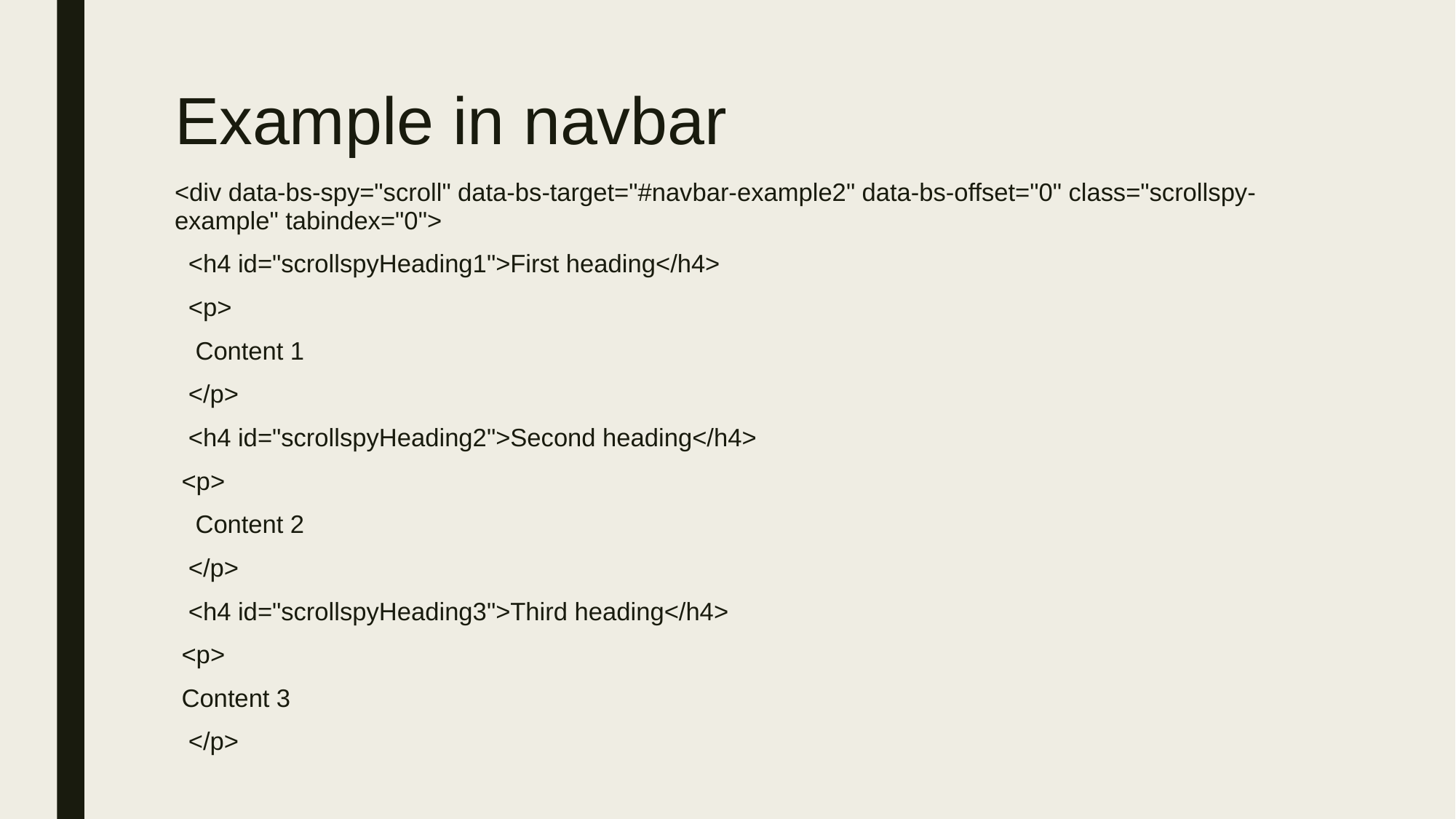

# Example in navbar
<div data-bs-spy="scroll" data-bs-target="#navbar-example2" data-bs-offset="0" class="scrollspy-example" tabindex="0">
  <h4 id="scrollspyHeading1">First heading</h4>
  <p>
   Content 1
  </p>
  <h4 id="scrollspyHeading2">Second heading</h4>
 <p>
   Content 2
  </p>
  <h4 id="scrollspyHeading3">Third heading</h4>
 <p>
 Content 3
  </p>